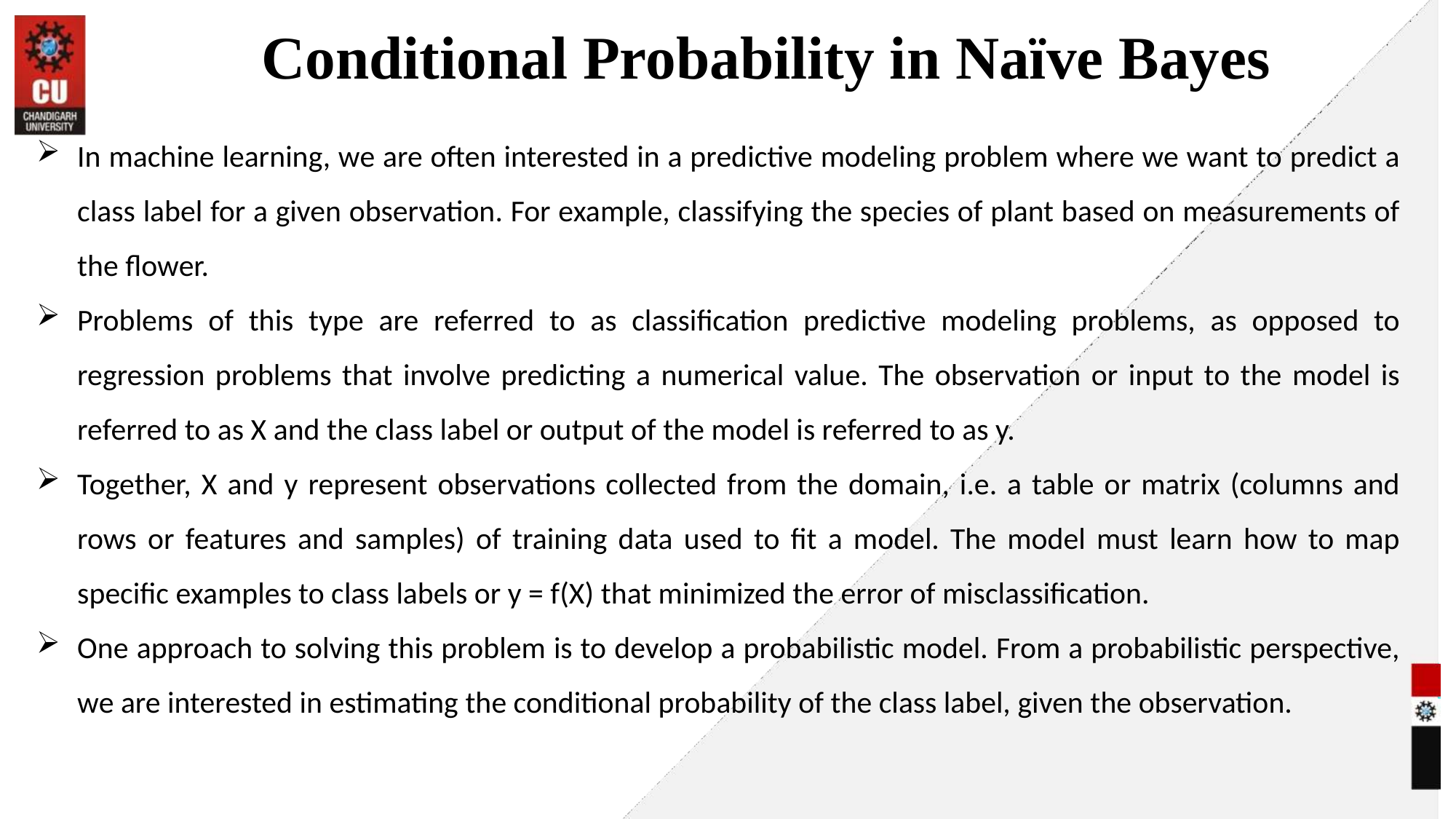

# Conditional Probability in Naïve Bayes
In machine learning, we are often interested in a predictive modeling problem where we want to predict a class label for a given observation. For example, classifying the species of plant based on measurements of the flower.
Problems of this type are referred to as classification predictive modeling problems, as opposed to regression problems that involve predicting a numerical value. The observation or input to the model is referred to as X and the class label or output of the model is referred to as y.
Together, X and y represent observations collected from the domain, i.e. a table or matrix (columns and rows or features and samples) of training data used to fit a model. The model must learn how to map specific examples to class labels or y = f(X) that minimized the error of misclassification.
One approach to solving this problem is to develop a probabilistic model. From a probabilistic perspective, we are interested in estimating the conditional probability of the class label, given the observation.